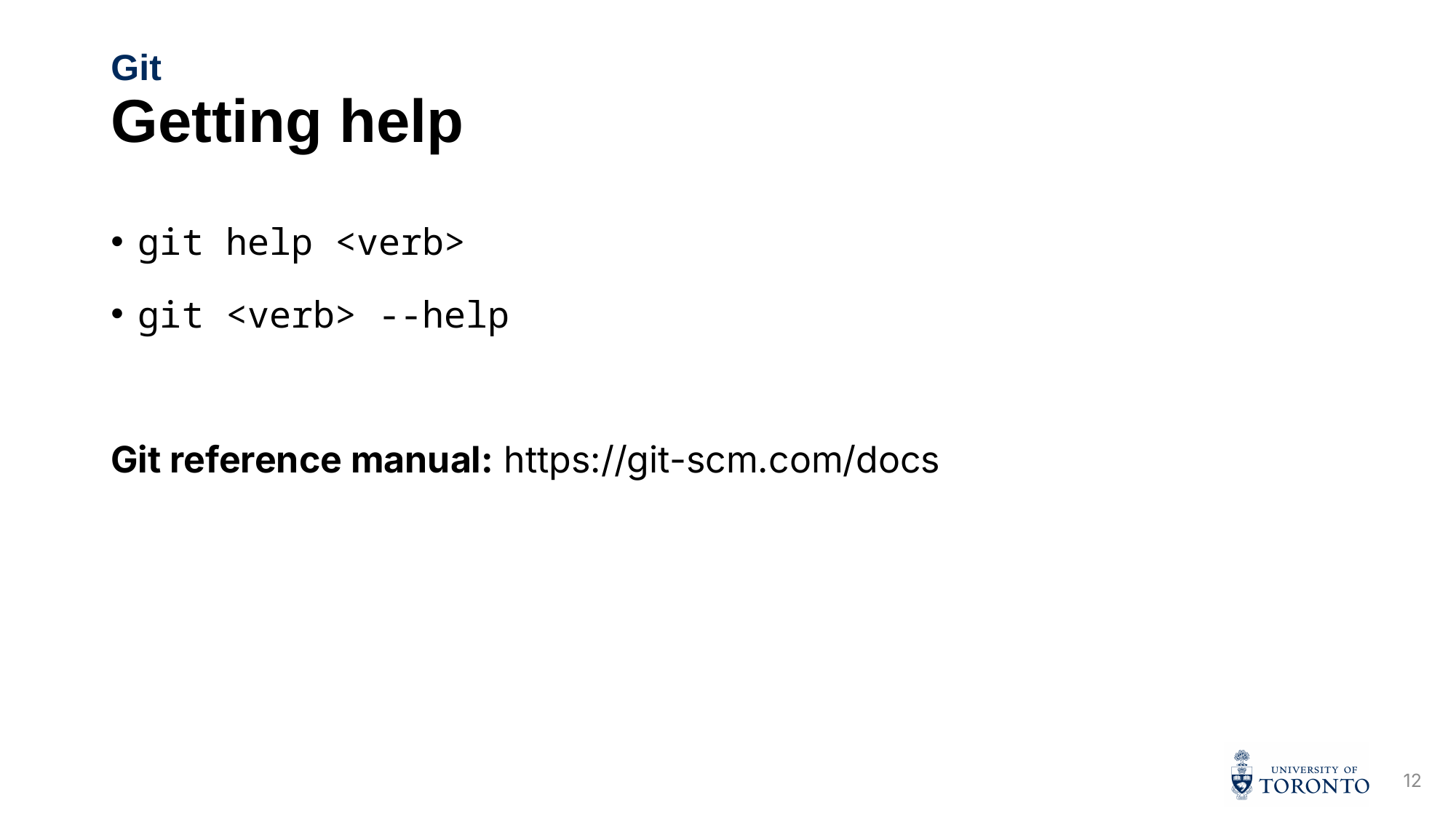

# Getting help
Git
git help <verb>
git <verb> --help

Git reference manual: https://git-scm.com/docs
12